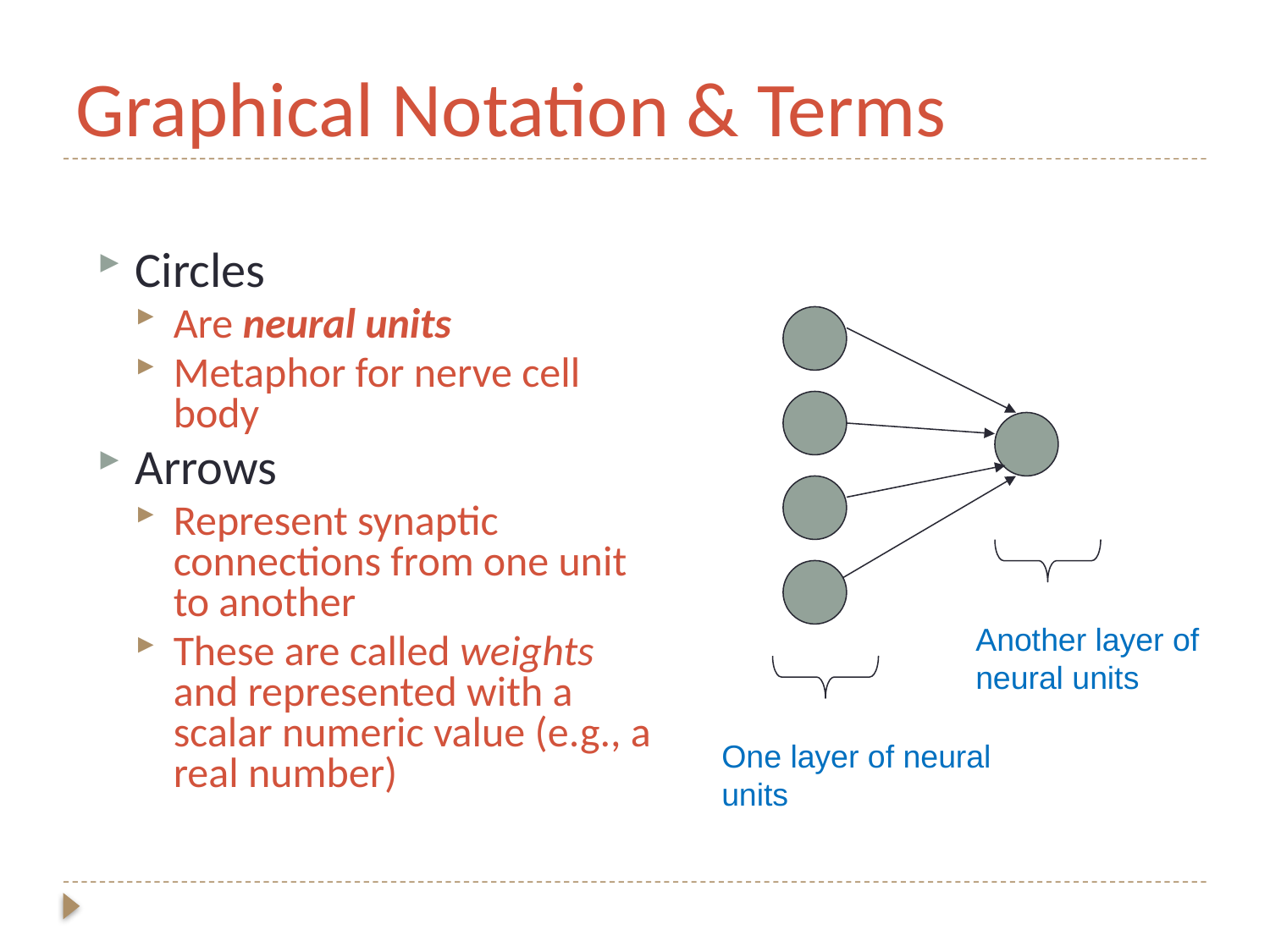

# Graphical Notation & Terms
Circles
Are neural units
Metaphor for nerve cell body
Arrows
Represent synaptic connections from one unit to another
These are called weights and represented with a scalar numeric value (e.g., a real number)

Another layer of neural units

One layer of neural units